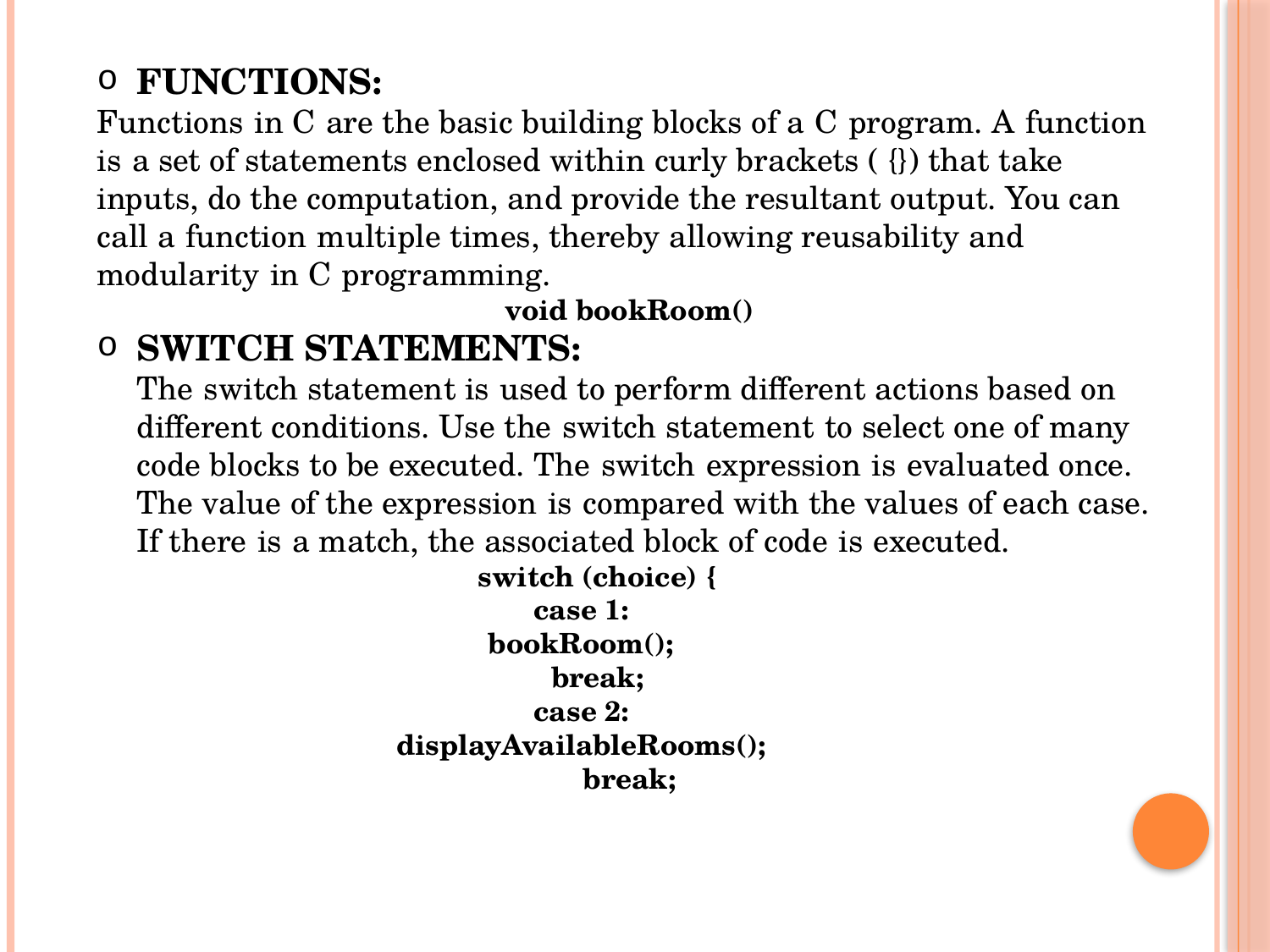

FUNCTIONS:
Functions in C are the basic building blocks of a C program. A function is a set of statements enclosed within curly brackets ( {}) that take inputs, do the computation, and provide the resultant output. You can call a function multiple times, thereby allowing reusability and modularity in C programming.
void bookRoom()
SWITCH STATEMENTS:
The switch statement is used to perform different actions based on different conditions. Use the switch statement to select one of many code blocks to be executed. The switch expression is evaluated once. The value of the expression is compared with the values of each case. If there is a match, the associated block of code is executed.
switch (choice) {
case 1:
bookRoom();
break;
case 2:
displayAvailableRooms();
break;